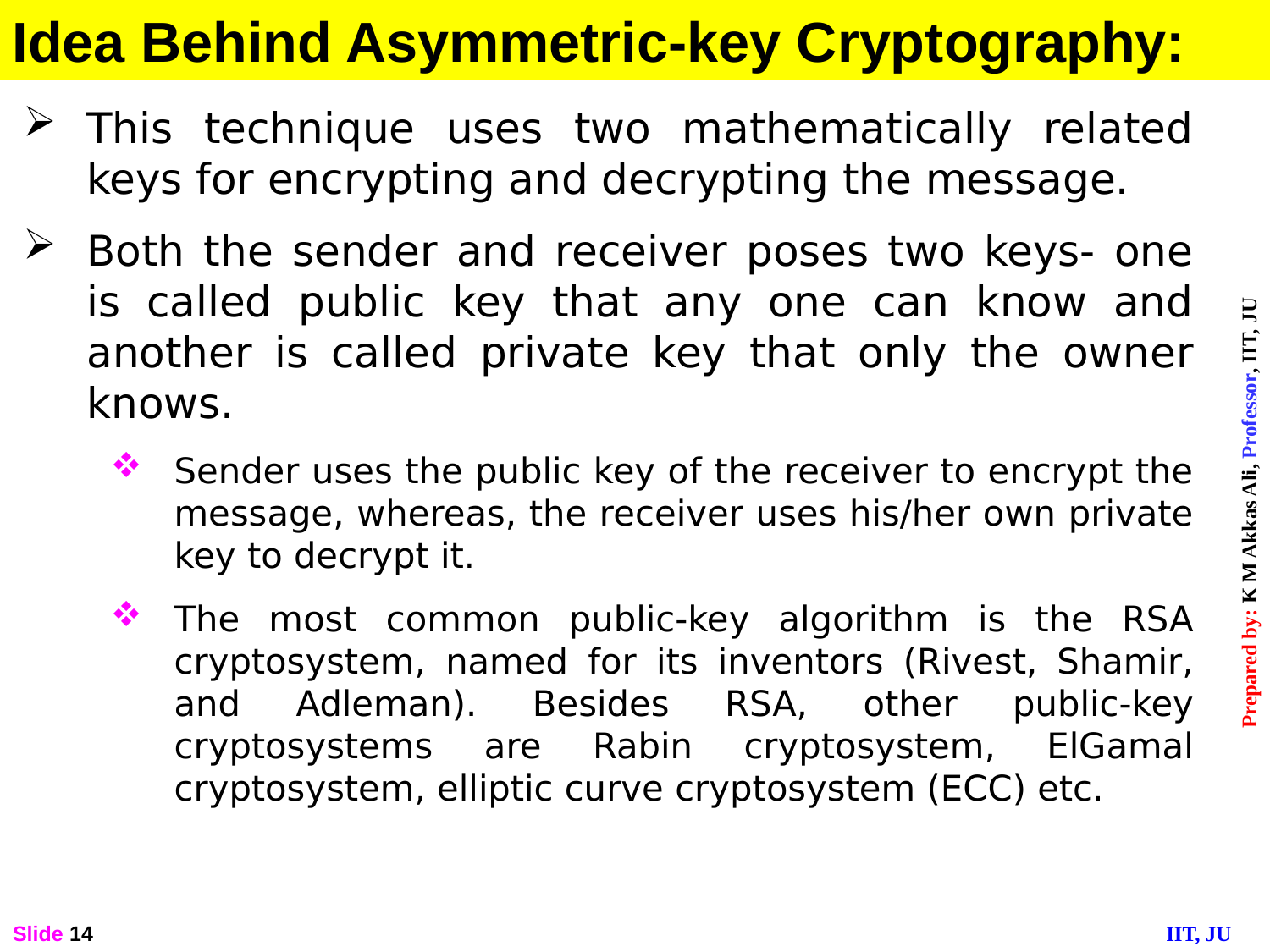

Idea Behind Asymmetric-key Cryptography:
This technique uses two mathematically related keys for encrypting and decrypting the message.
Both the sender and receiver poses two keys- one is called public key that any one can know and another is called private key that only the owner knows.
Sender uses the public key of the receiver to encrypt the message, whereas, the receiver uses his/her own private key to decrypt it.
The most common public-key algorithm is the RSA cryptosystem, named for its inventors (Rivest, Shamir, and Adleman). Besides RSA, other public-key cryptosystems are Rabin cryptosystem, ElGamal cryptosystem, elliptic curve cryptosystem (ECC) etc.
Slide 14